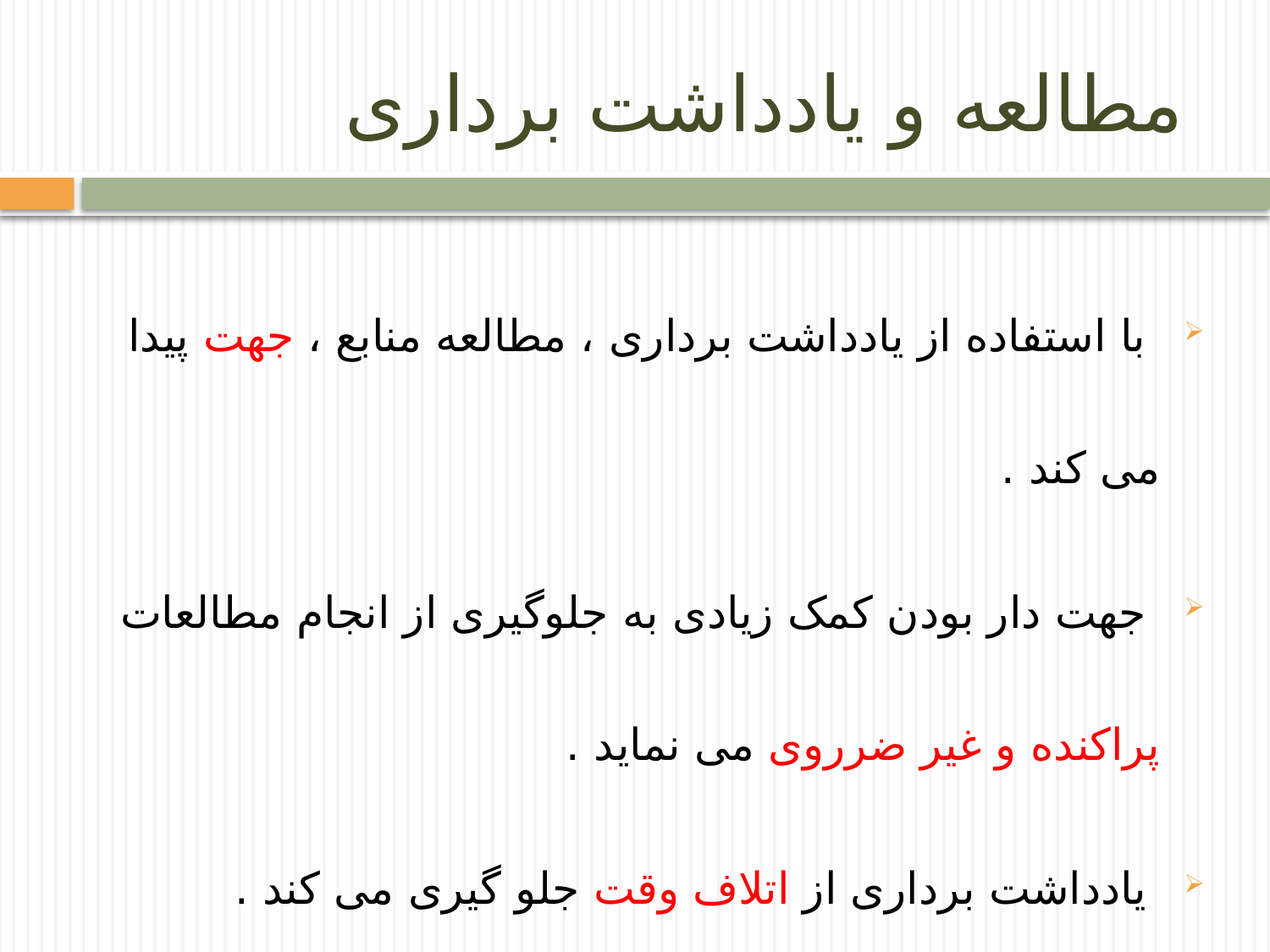

# مطالعه و یادداشت برداری
 با استفاده از یادداشت برداری ، مطالعه منابع ، جهت پیدا می کند .
 جهت دار بودن کمک زیادی به جلوگیری از انجام مطالعات پراکنده و غیر ضرروی می نماید .
 یادداشت برداری از اتلاف وقت جلو گیری می کند .